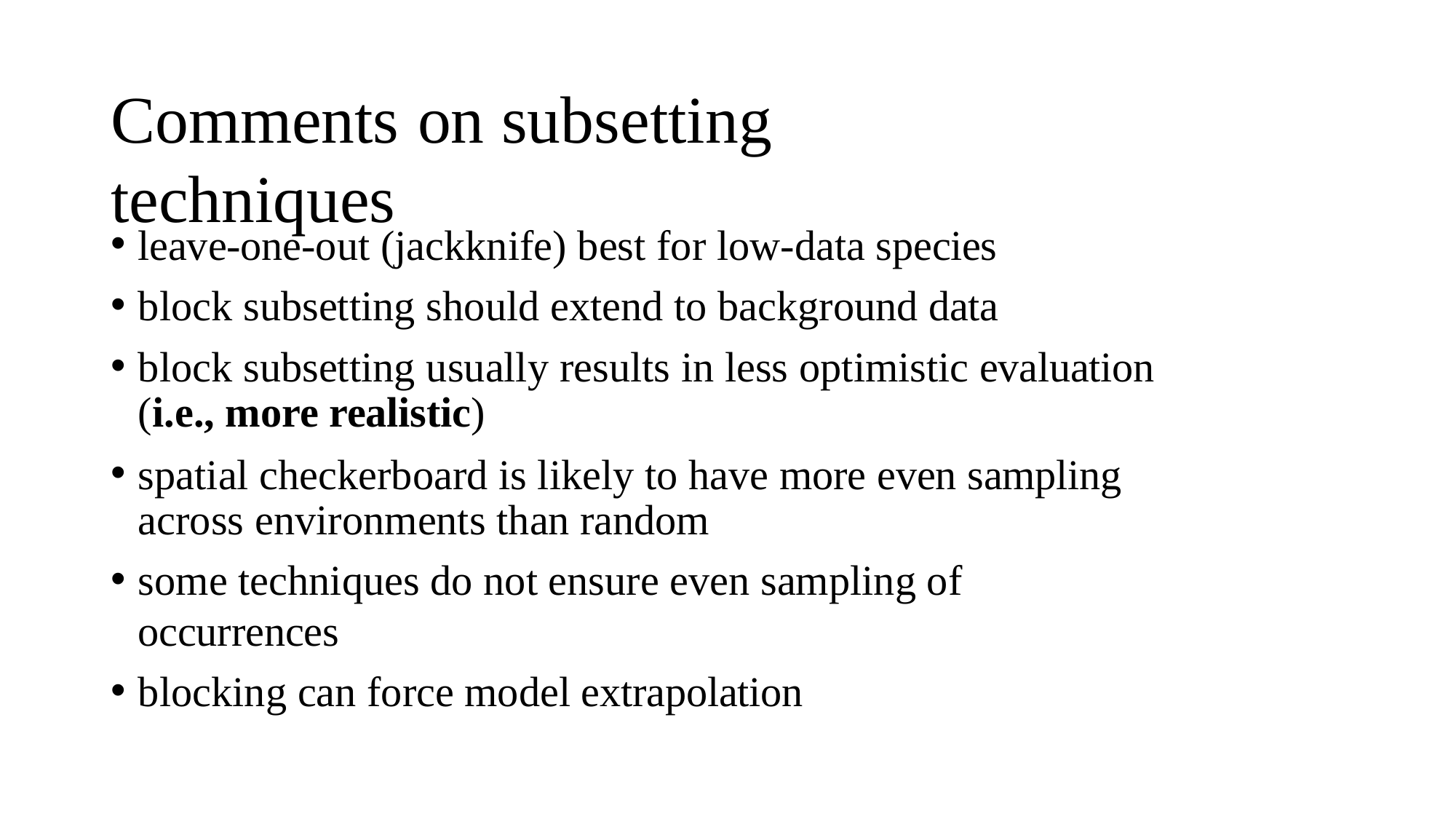

# Comments	on	subsetting techniques
leave-one-out (jackknife) best for low-data species
block subsetting should extend to background data
block subsetting usually results in less optimistic evaluation (i.e., more realistic)
spatial checkerboard is likely to have more even sampling across environments than random
some techniques do not ensure even sampling of occurrences
blocking can force model extrapolation